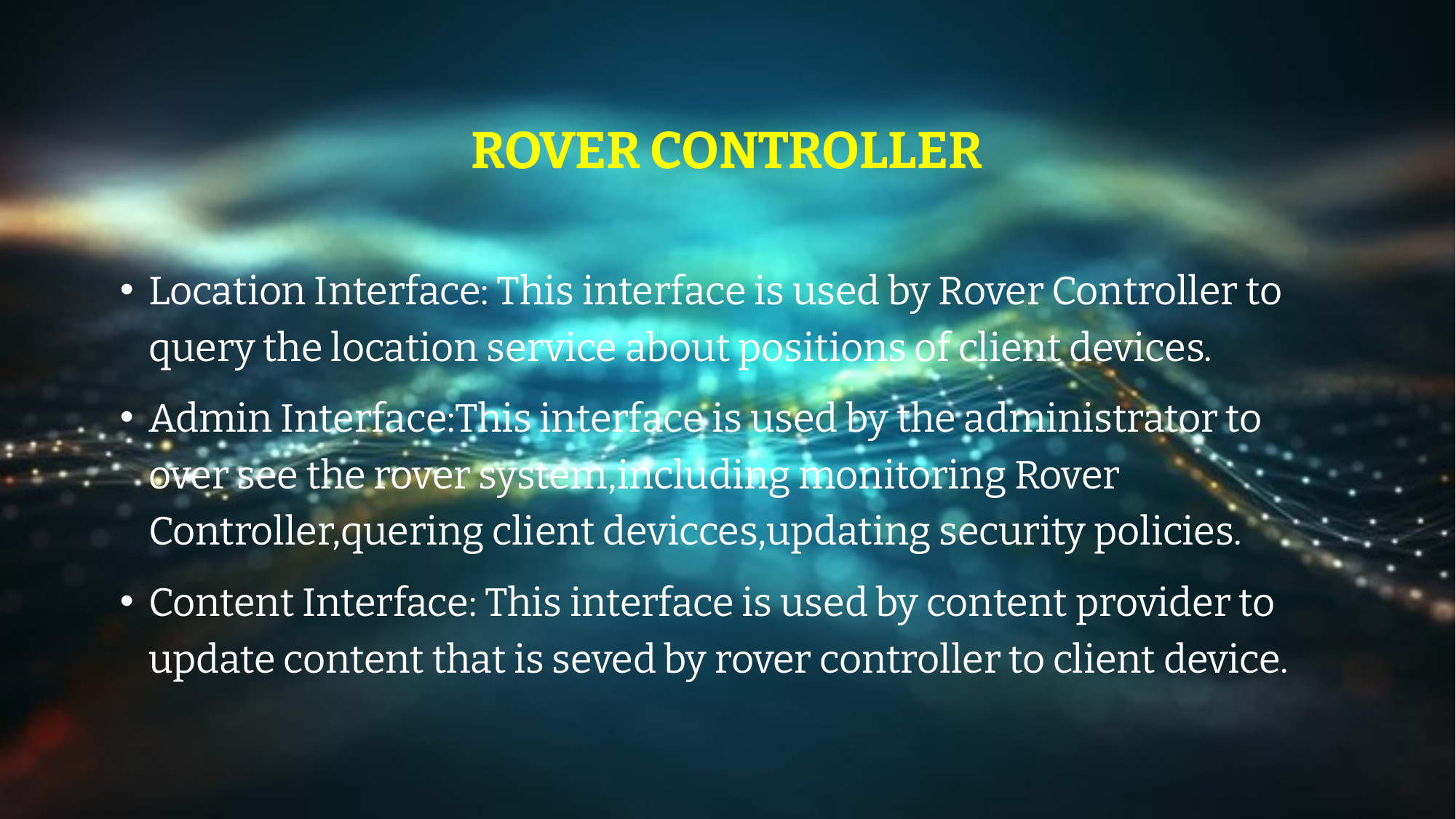

# Rover controller
Location Interface: This interface is used by Rover Controller to query the location service about positions of client devices.
Admin Interface:This interface is used by the administrator to over see the rover system,including monitoring Rover Controller,quering client devicces,updating security policies.
Content Interface: This interface is used by content provider to update content that is seved by rover controller to client device.